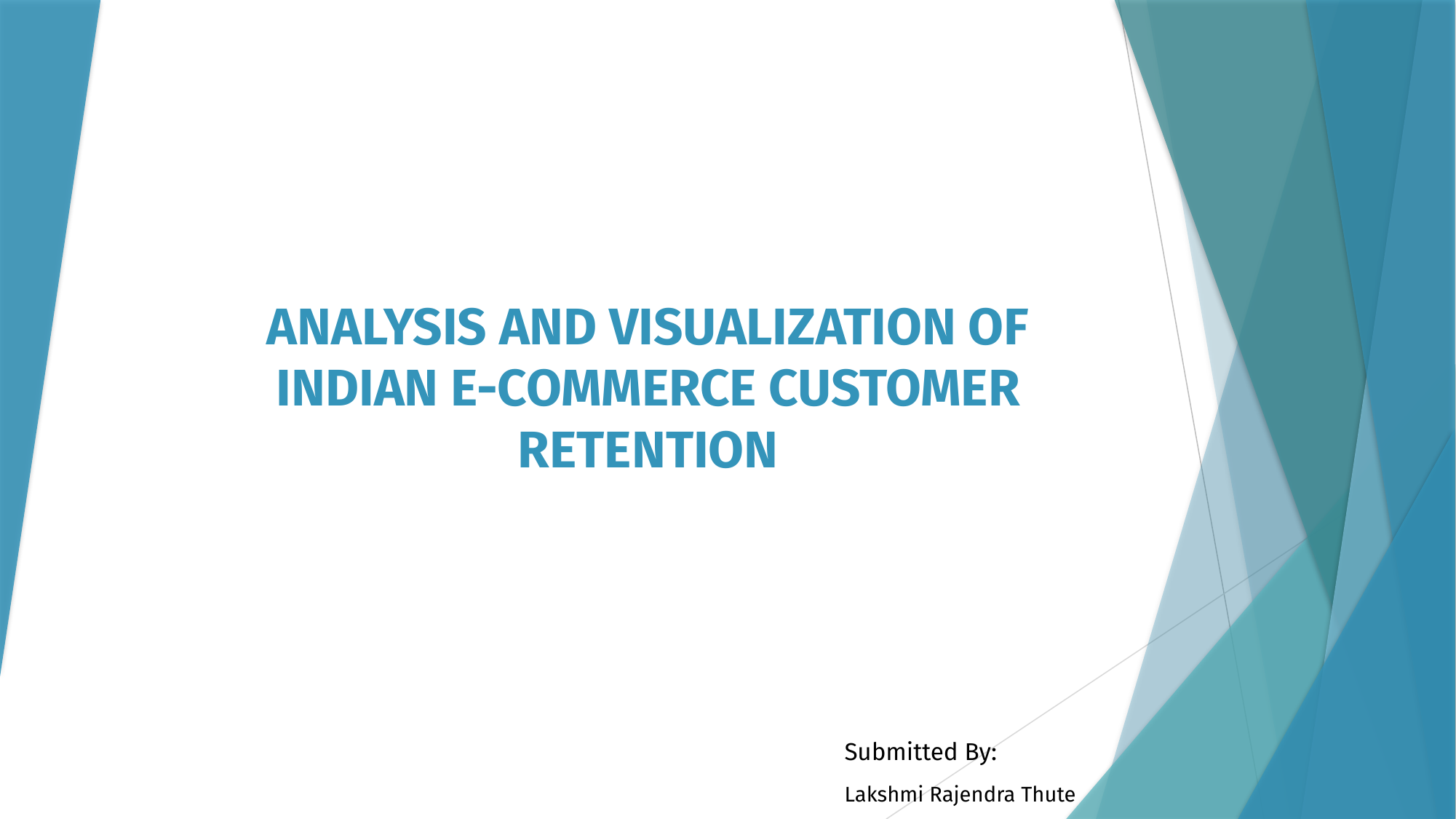

# ANALYSIS AND VISUALIZATION OF INDIAN E-COMMERCE CUSTOMER RETENTION
Submitted By:
Lakshmi Rajendra Thute